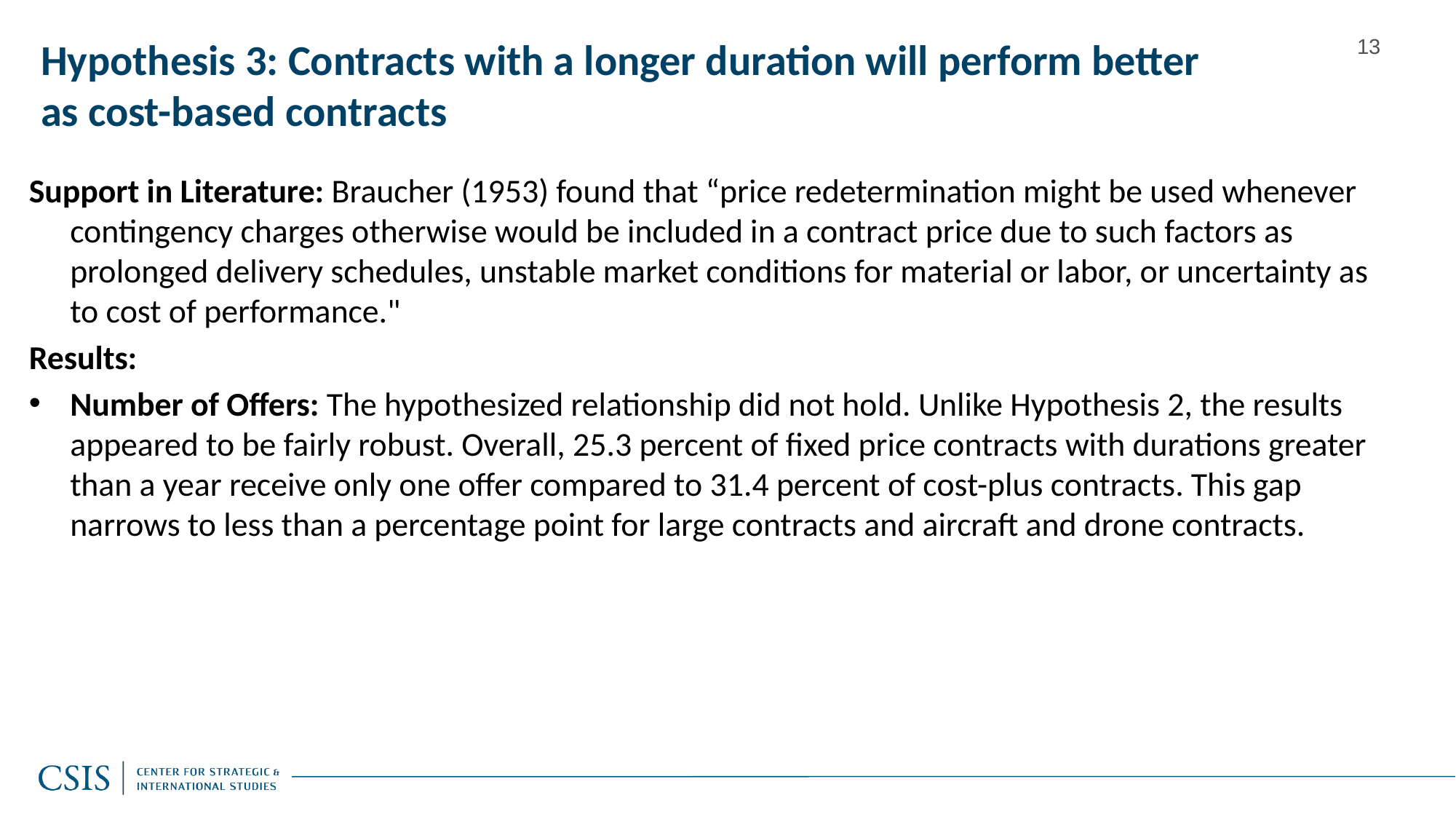

# Hypothesis 3: Contracts with a longer duration will perform better as cost-based contracts
13
Support in Literature: Braucher (1953) found that “price redetermination might be used whenever contingency charges otherwise would be included in a contract price due to such factors as prolonged delivery schedules, unstable market conditions for material or labor, or uncertainty as to cost of performance."
Results:
Number of Offers: The hypothesized relationship did not hold. Unlike Hypothesis 2, the results appeared to be fairly robust. Overall, 25.3 percent of fixed price contracts with durations greater than a year receive only one offer compared to 31.4 percent of cost-plus contracts. This gap narrows to less than a percentage point for large contracts and aircraft and drone contracts.